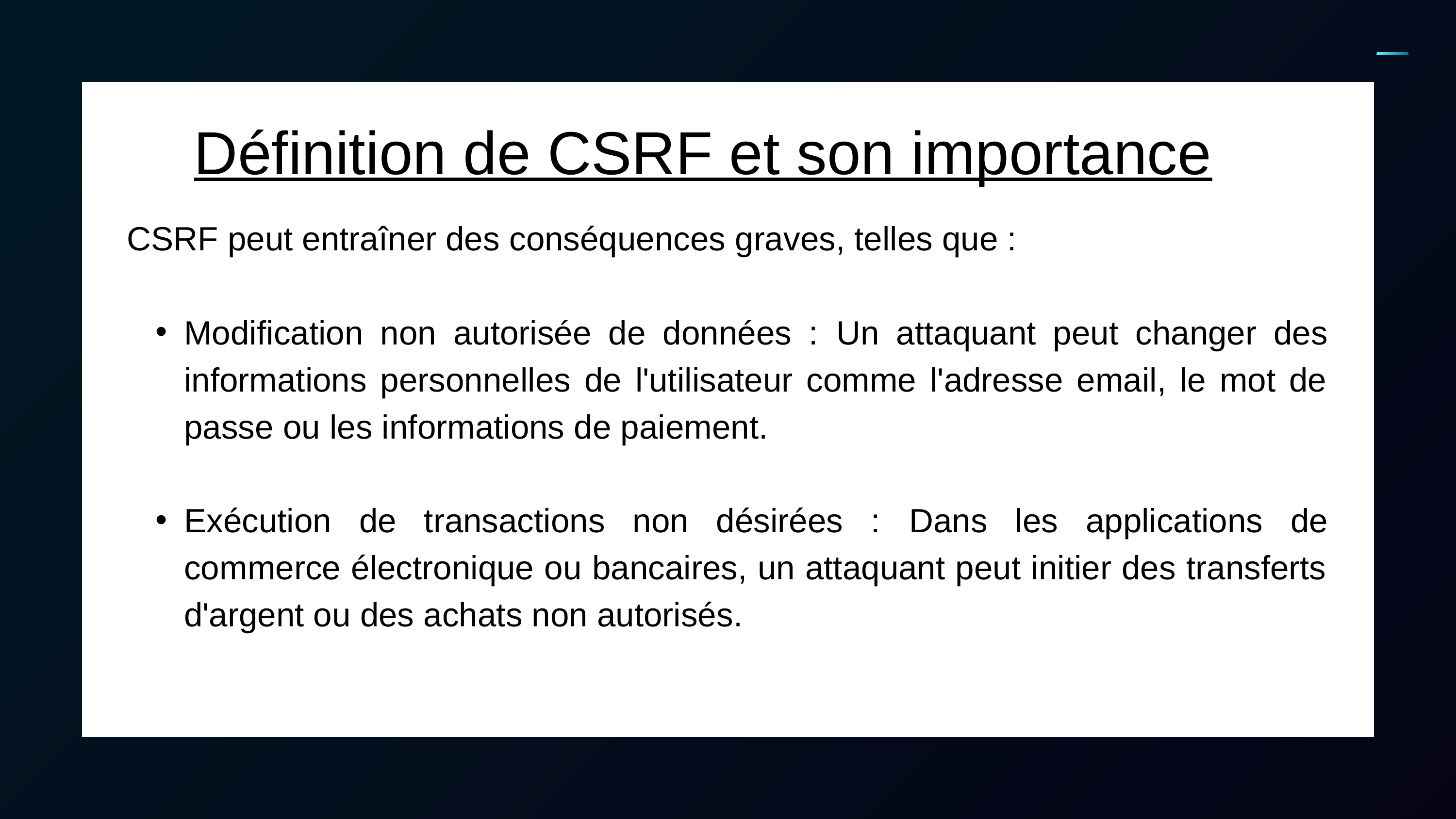

Définition de CSRF et son importance
CSRF peut entraîner des conséquences graves, telles que :

Modification non autorisée de données : Un attaquant peut changer des informations personnelles de l'utilisateur comme l'adresse email, le mot de passe ou les informations de paiement.

Exécution de transactions non désirées : Dans les applications de commerce électronique ou bancaires, un attaquant peut initier des transferts d'argent ou des achats non autorisés.